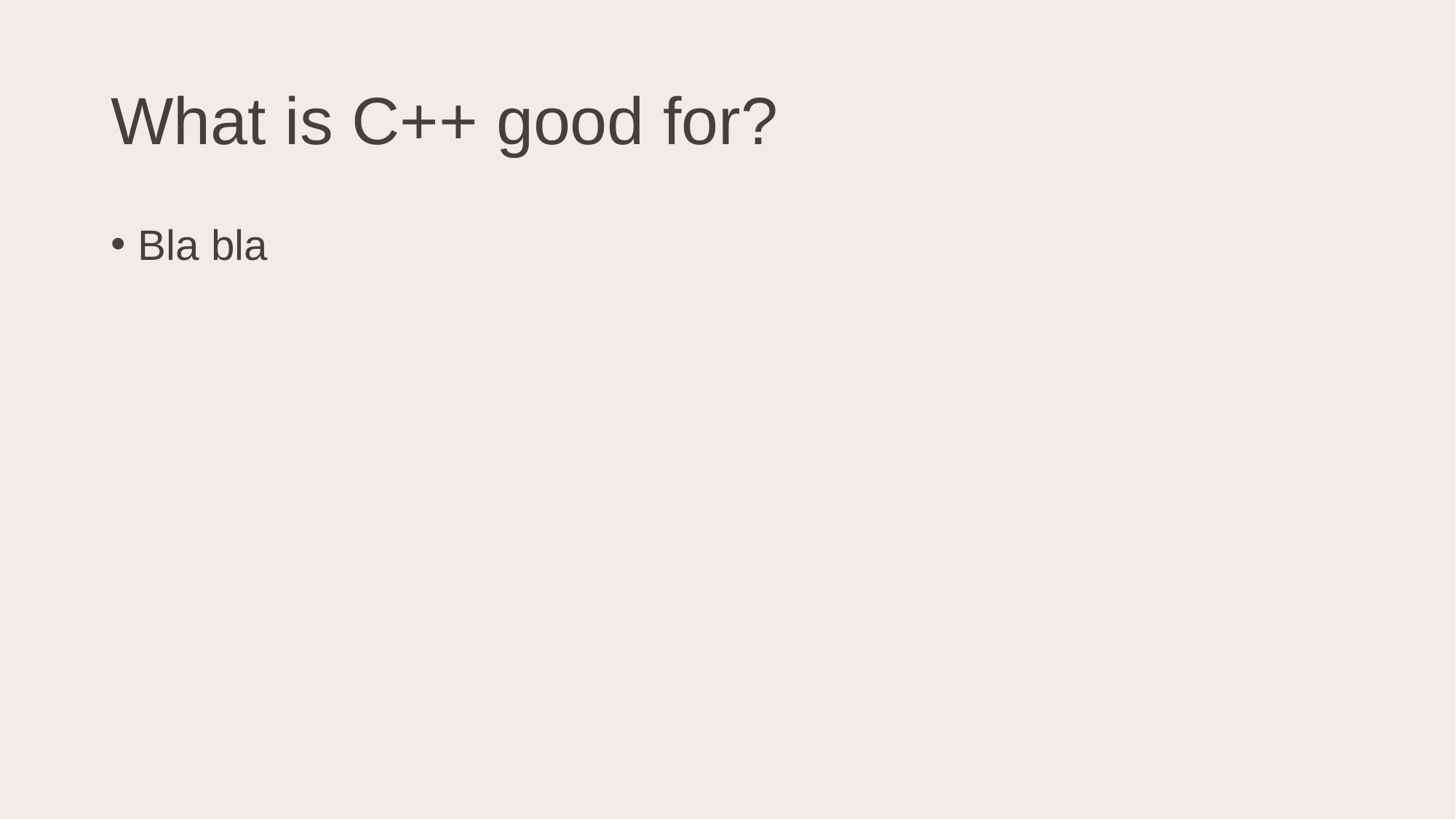

# What is C++ good for?
Bla bla